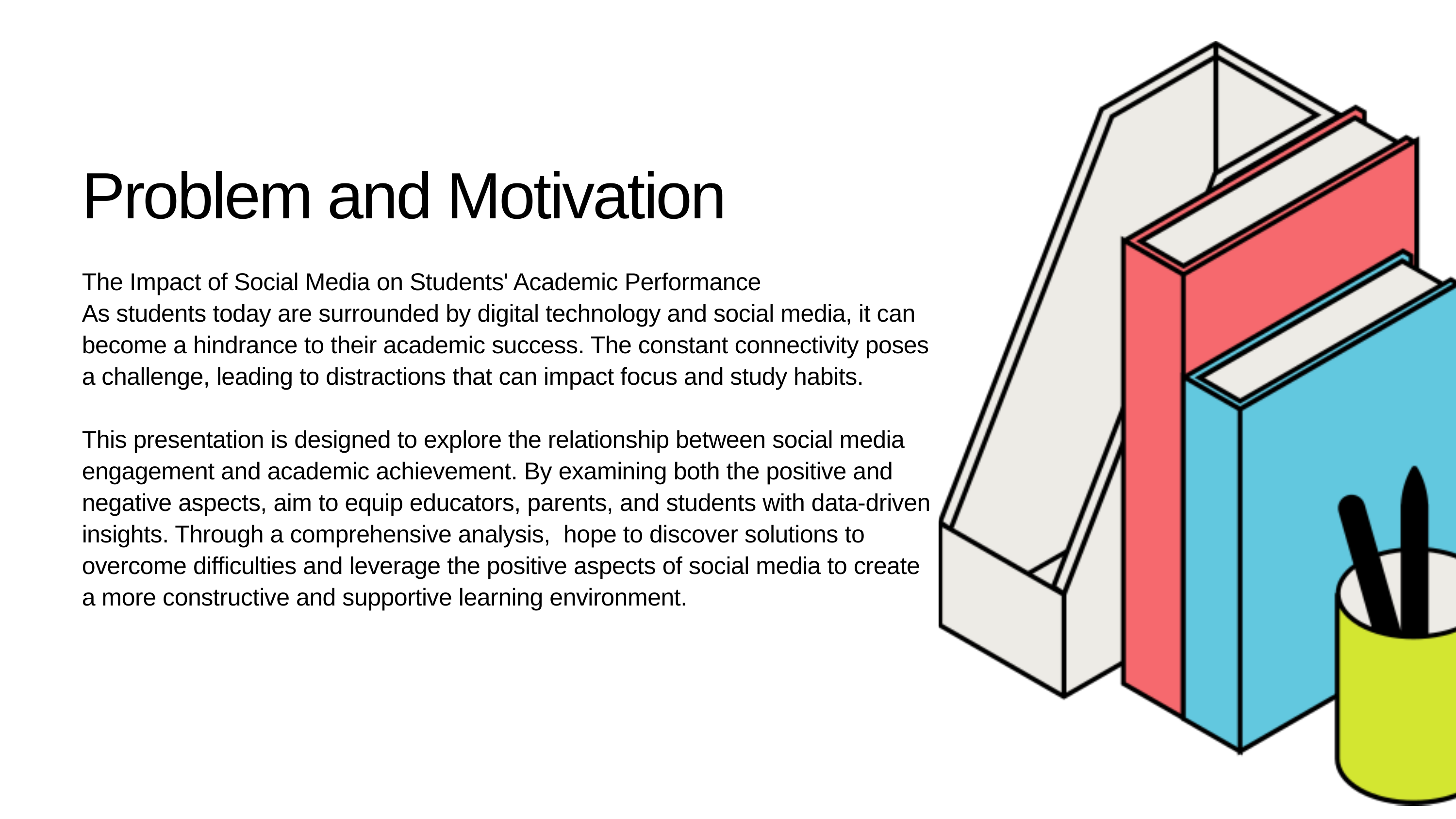

Problem and Motivation
The Impact of Social Media on Students' Academic Performance
As students today are surrounded by digital technology and social media, it can become a hindrance to their academic success. The constant connectivity poses a challenge, leading to distractions that can impact focus and study habits.

This presentation is designed to explore the relationship between social media engagement and academic achievement. By examining both the positive and negative aspects, aim to equip educators, parents, and students with data-driven insights. Through a comprehensive analysis,  hope to discover solutions to overcome difficulties and leverage the positive aspects of social media to create a more constructive and supportive learning environment.